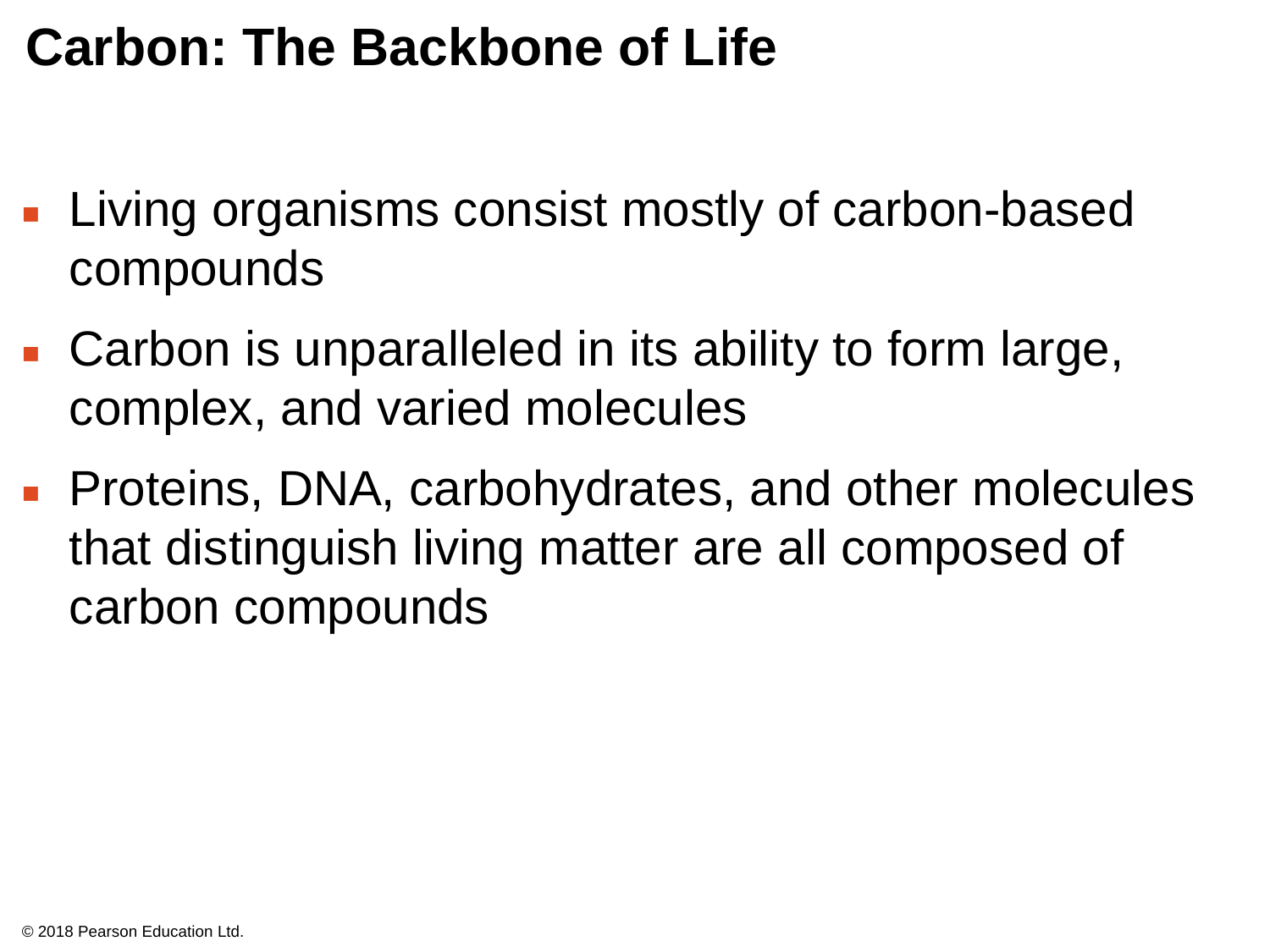

# Carbon: The Backbone of Life
Living organisms consist mostly of carbon-based compounds
Carbon is unparalleled in its ability to form large, complex, and varied molecules
Proteins, DNA, carbohydrates, and other molecules that distinguish living matter are all composed of carbon compounds
© 2018 Pearson Education Ltd.